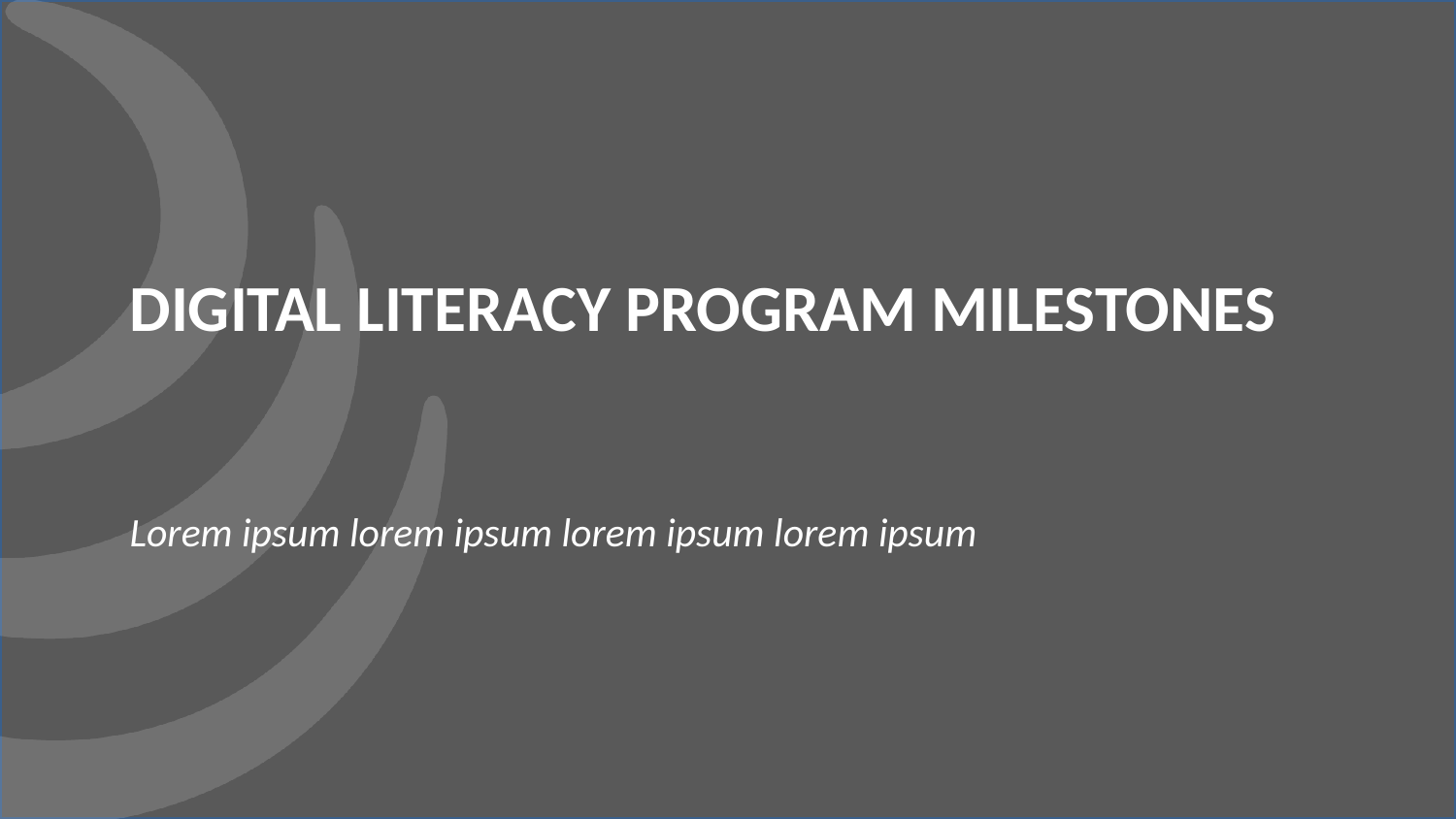

# Digital literacy program milestones
Lorem ipsum lorem ipsum lorem ipsum lorem ipsum